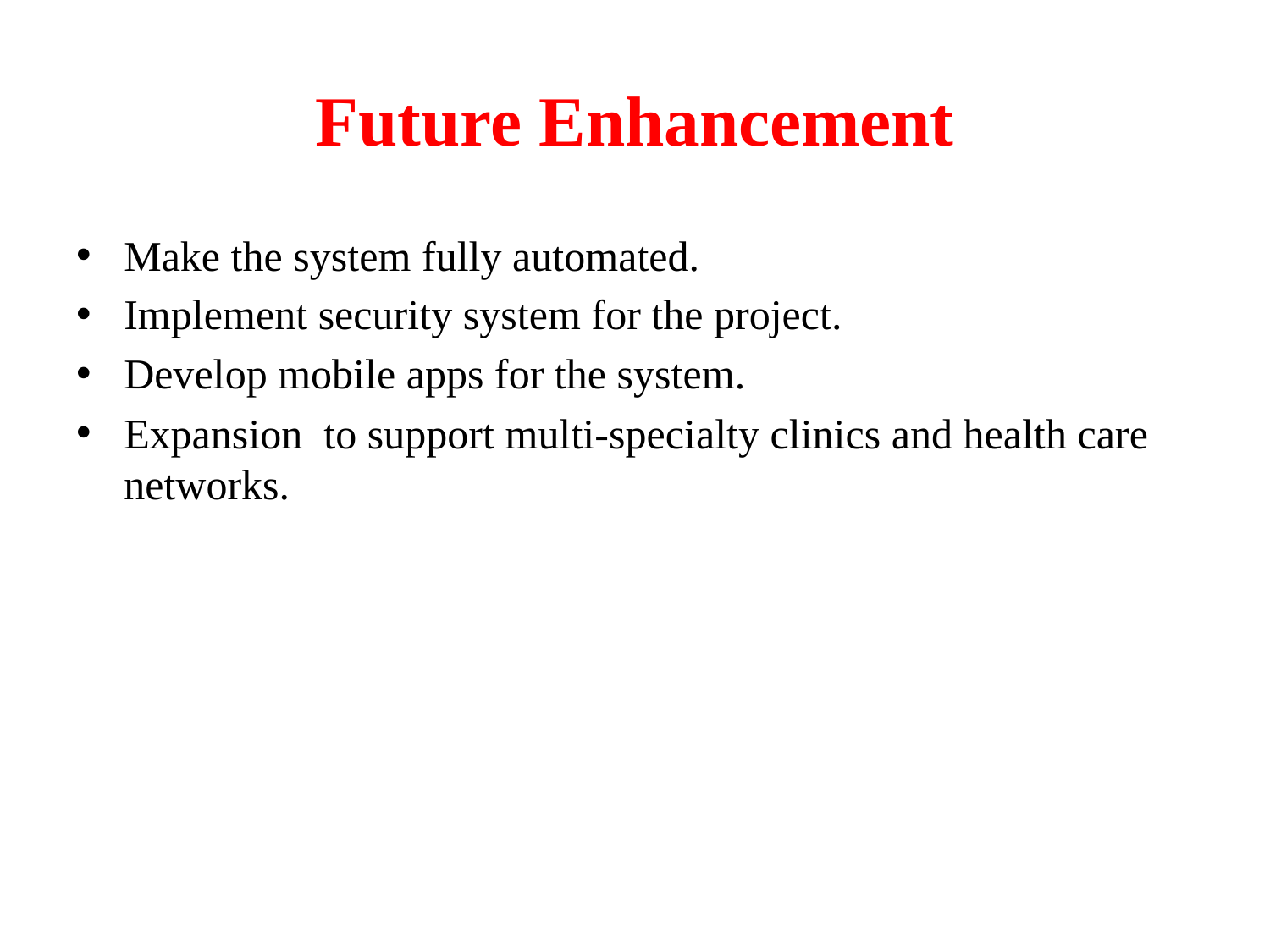

# Future Enhancement
Make the system fully automated.
Implement security system for the project.
Develop mobile apps for the system.
Expansion  to support multi-specialty clinics and health care networks.